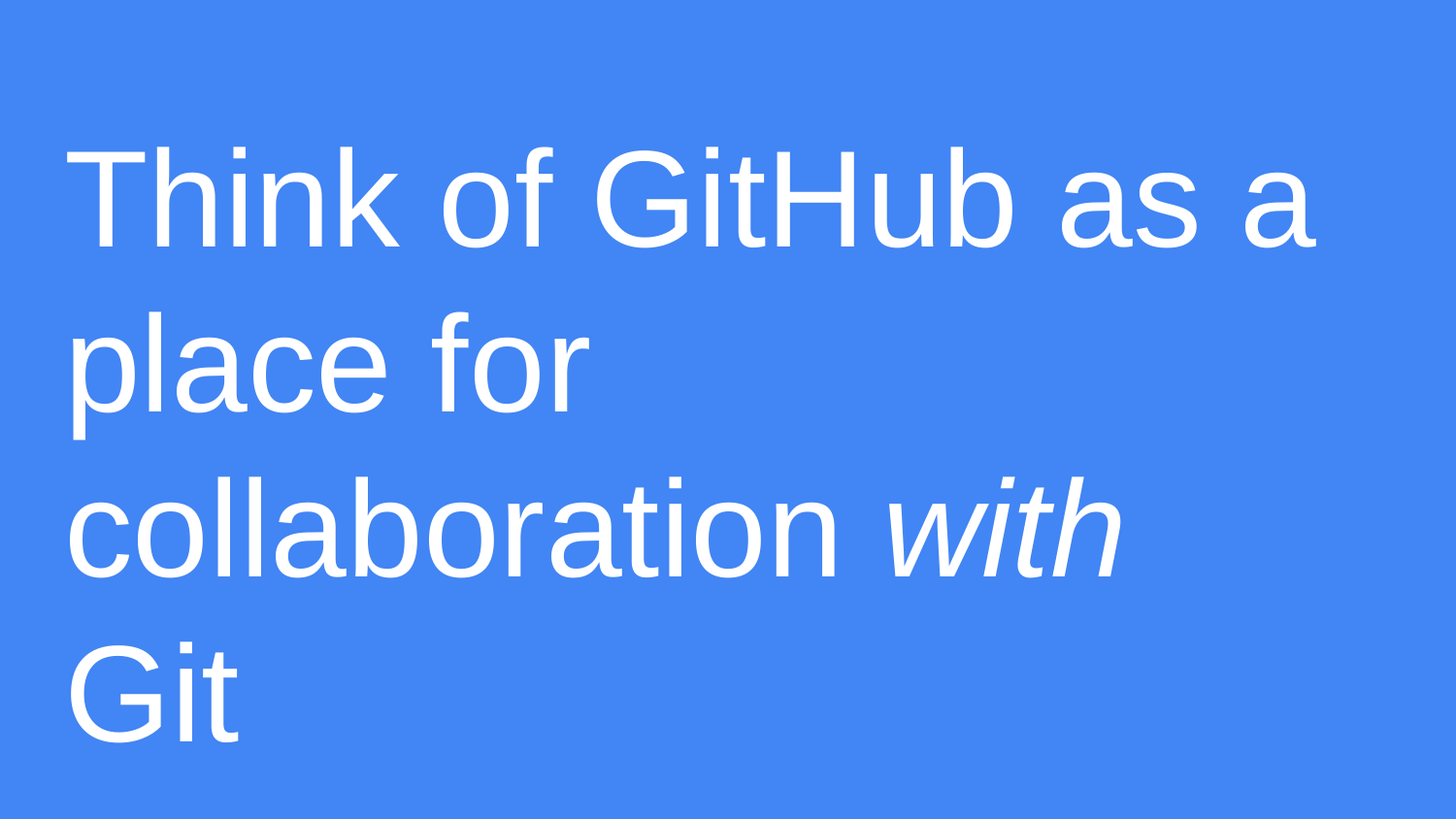

# Think of GitHub as a place for collaboration with Git